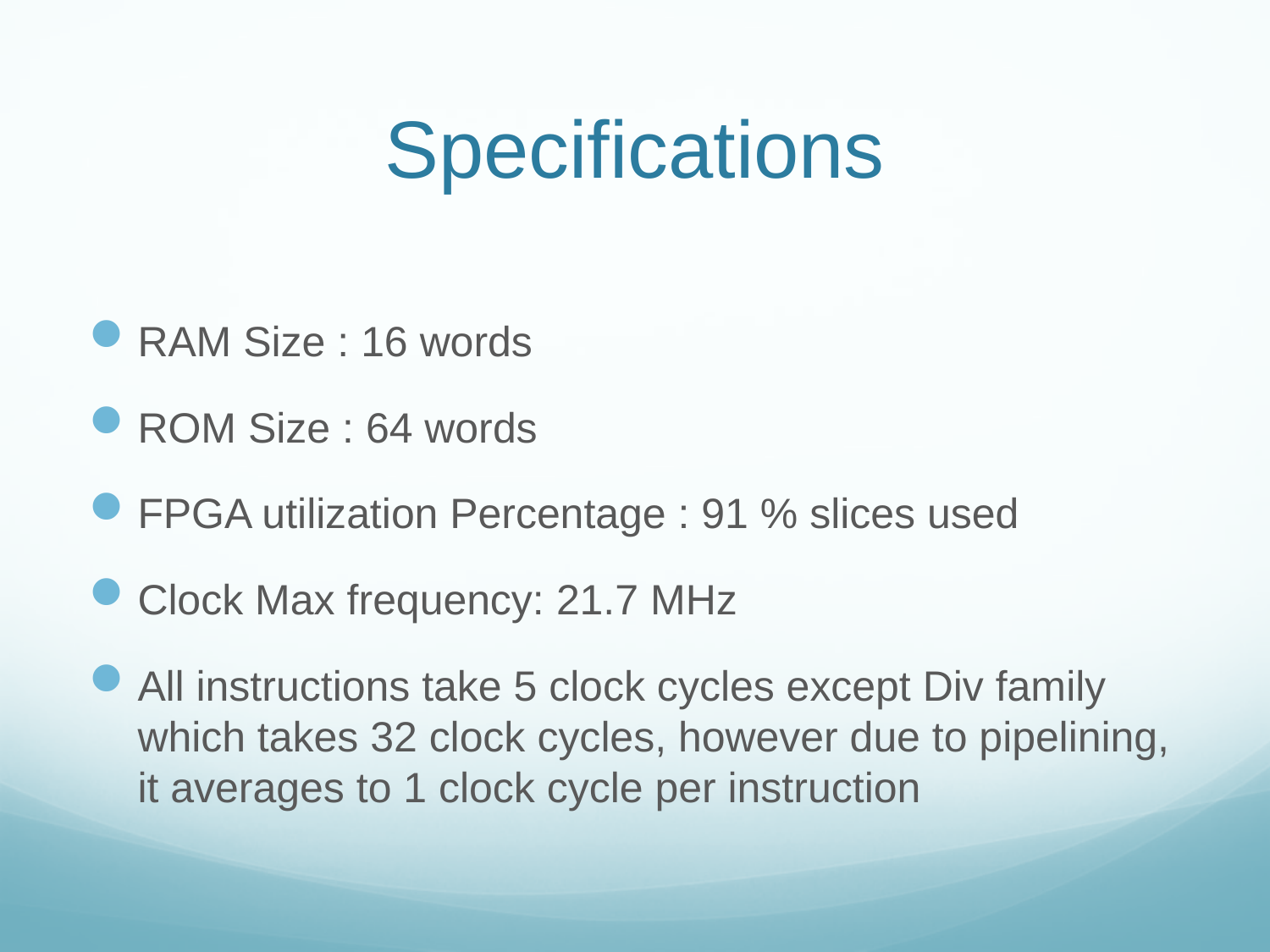

# Specifications

RAM Size : 16 words
ROM Size : 64 words
FPGA utilization Percentage : 91 % slices used
Clock Max frequency: 21.7 MHz
All instructions take 5 clock cycles except Div family which takes 32 clock cycles, however due to pipelining, it averages to 1 clock cycle per instruction